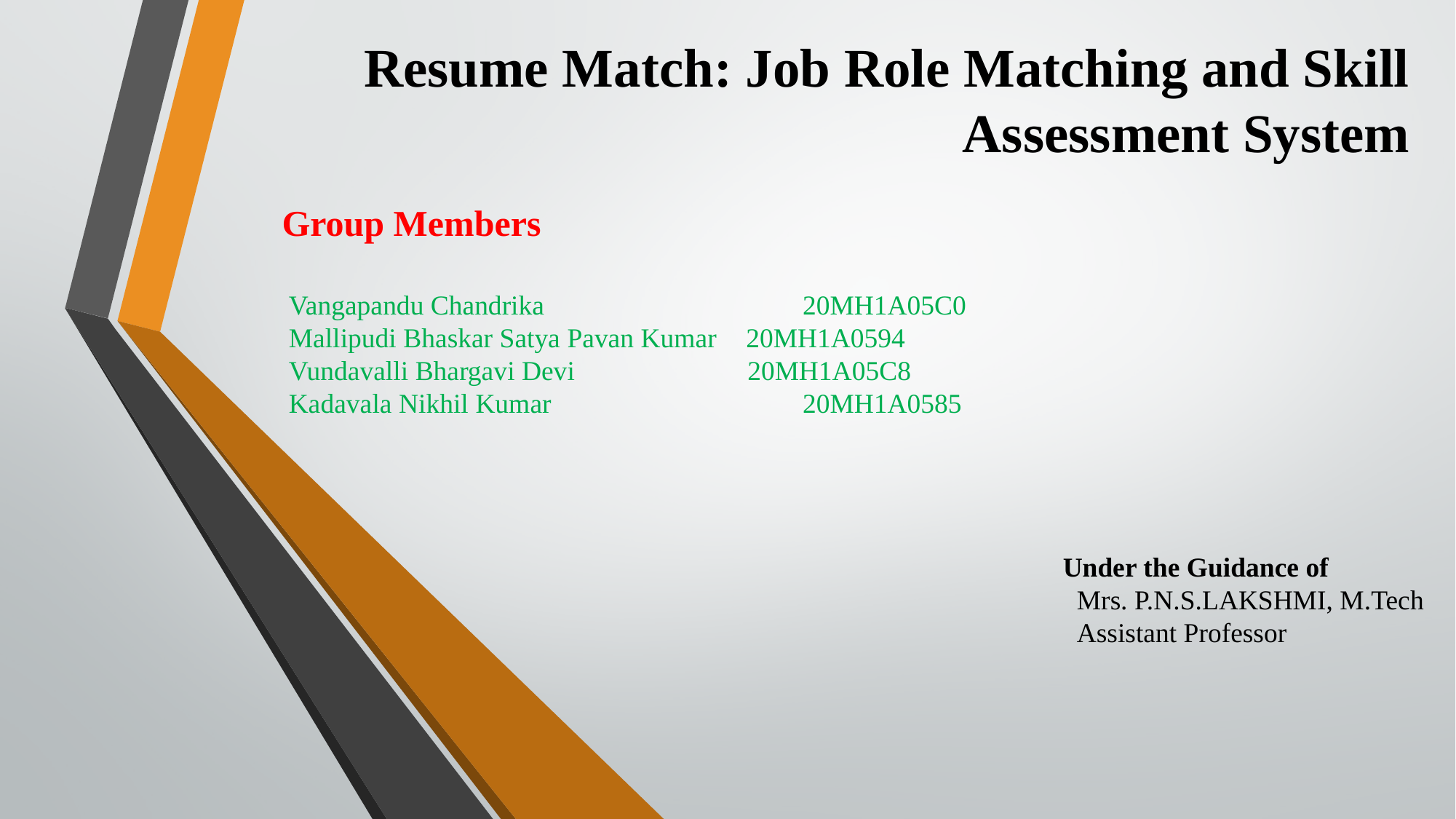

# Resume Match: Job Role Matching and Skill Assessment System
Group Members

 Vangapandu Chandrika	                            20MH1A05C0
 Mallipudi Bhaskar Satya Pavan Kumar	    20MH1A0594
 Vundavalli Bhargavi Devi 	                    20MH1A05C8
 Kadavala Nikhil Kumar	                            20MH1A0585

                                                                                                                 Under the Guidance of
                                                                                                                   Mrs. P.N.S.LAKSHMI, M.Tech
                                                                                                                   Assistant Professor